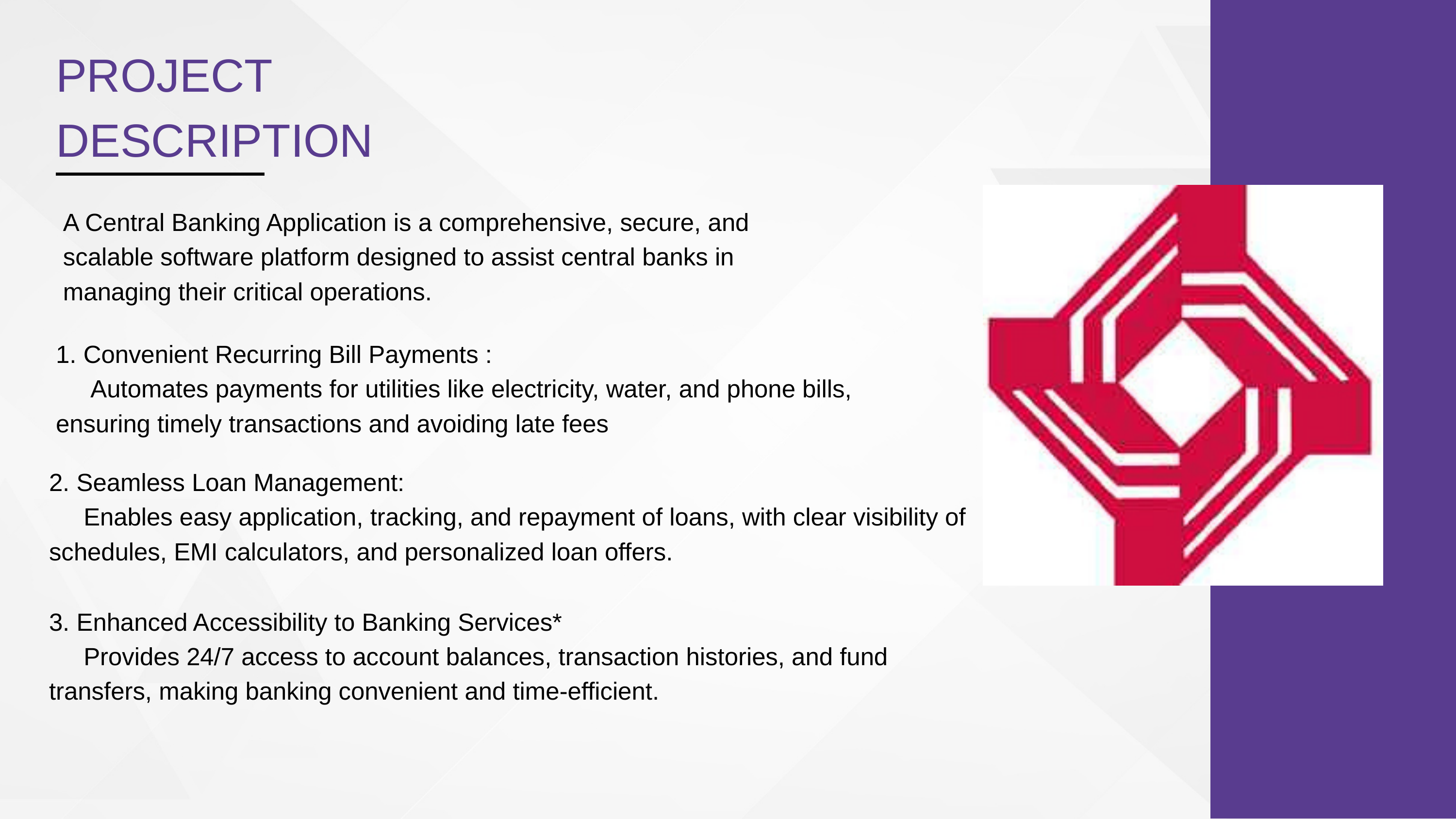

PROJECT DESCRIPTION

A Central Banking Application is a comprehensive, secure, and scalable software platform designed to assist central banks in managing their critical operations.
1. Convenient Recurring Bill Payments :
     Automates payments for utilities like electricity, water, and phone bills, ensuring timely transactions and avoiding late fees
2. Seamless Loan Management:
     Enables easy application, tracking, and repayment of loans, with clear visibility of schedules, EMI calculators, and personalized loan offers.
3. Enhanced Accessibility to Banking Services*
     Provides 24/7 access to account balances, transaction histories, and fund transfers, making banking convenient and time-efficient.